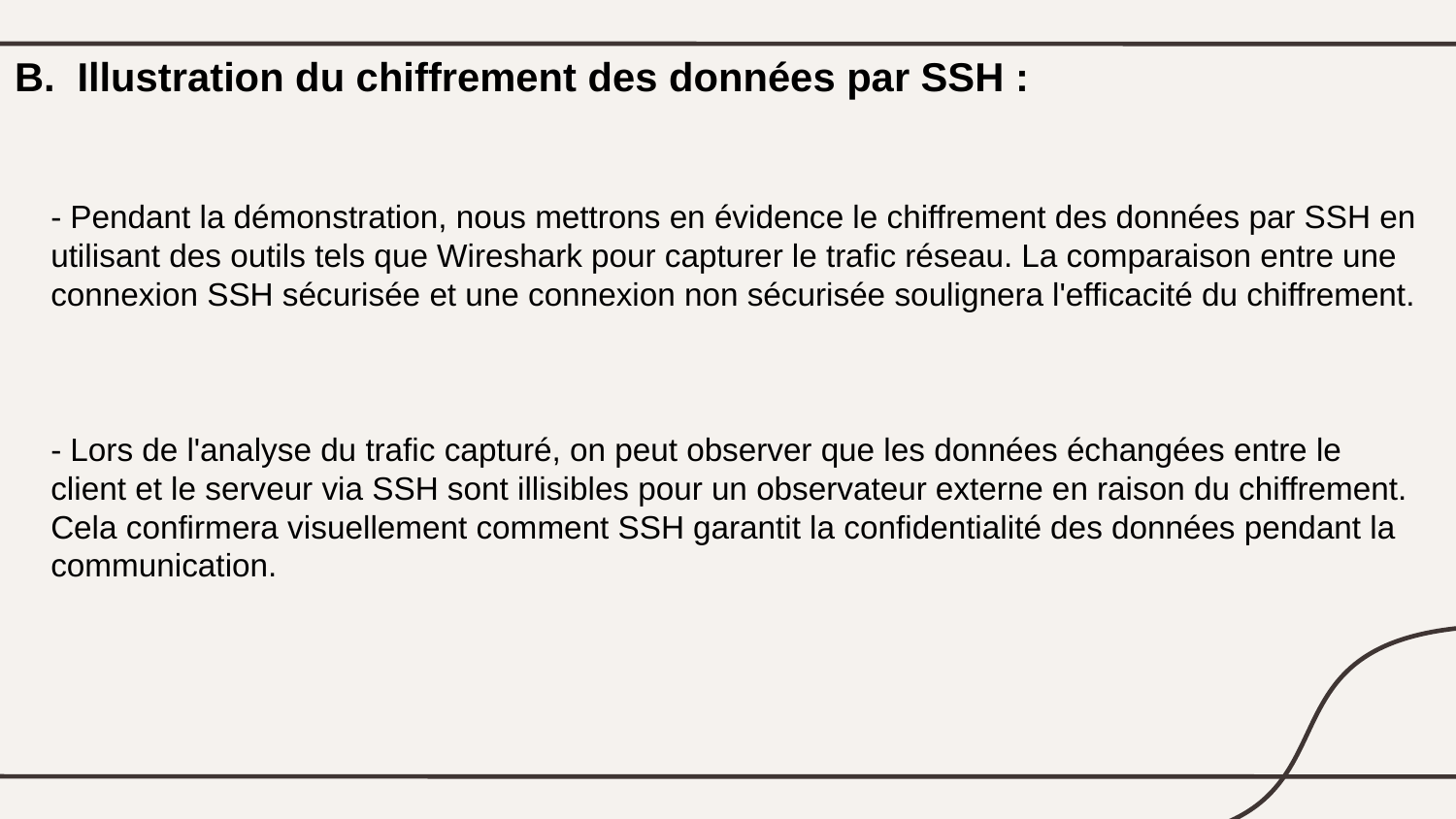

# B.  Illustration du chiffrement des données par SSH :

- Pendant la démonstration, nous mettrons en évidence le chiffrement des données par SSH en utilisant des outils tels que Wireshark pour capturer le trafic réseau. La comparaison entre une connexion SSH sécurisée et une connexion non sécurisée soulignera l'efficacité du chiffrement.

- Lors de l'analyse du trafic capturé, on peut observer que les données échangées entre le client et le serveur via SSH sont illisibles pour un observateur externe en raison du chiffrement. Cela confirmera visuellement comment SSH garantit la confidentialité des données pendant la communication.